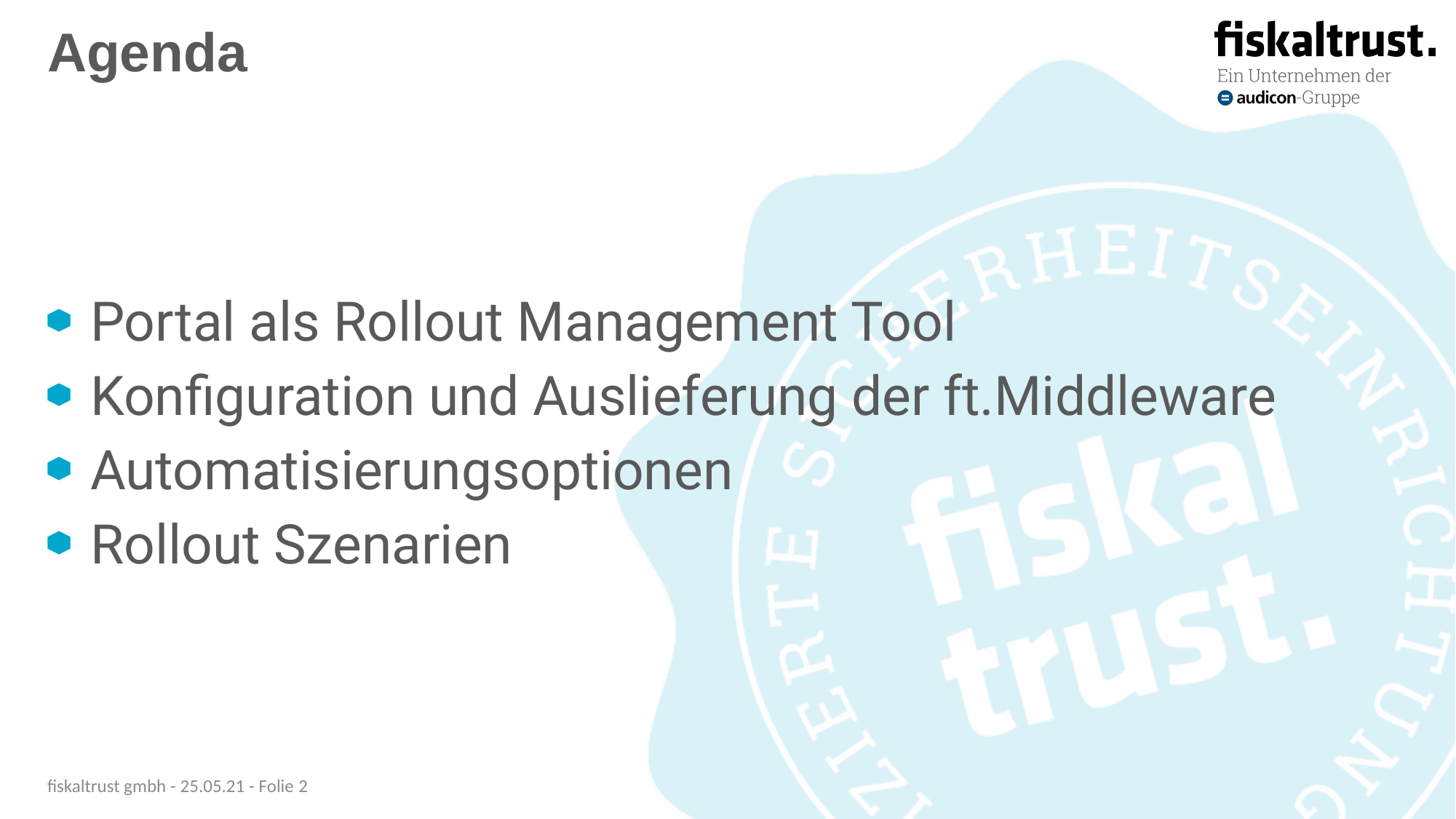

# Agenda

Portal als Rollout Management Tool
Konfiguration und Auslieferung der ft.Middleware
Automatisierungsoptionen
Rollout Szenarien
fiskaltrust gmbh - 25.05.21 - Folie 2